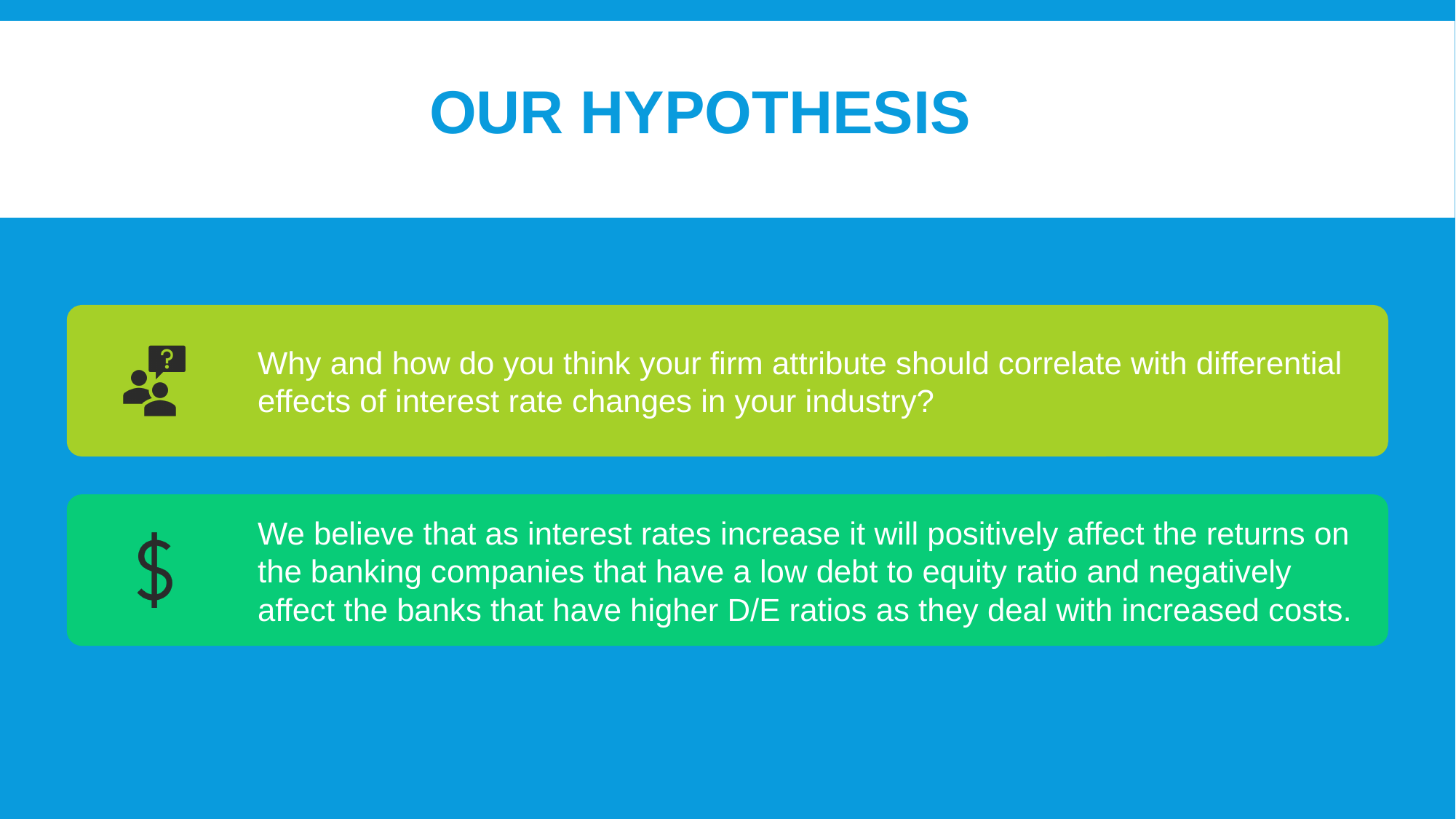

# Our Hypothesis
Why and how do you think your firm attribute should correlate with differential effects of interest rate changes in your industry?
We believe that as interest rates increase it will positively affect the returns on the banking companies that have a low debt to equity ratio and negatively affect the banks that have higher D/E ratios as they deal with increased costs.